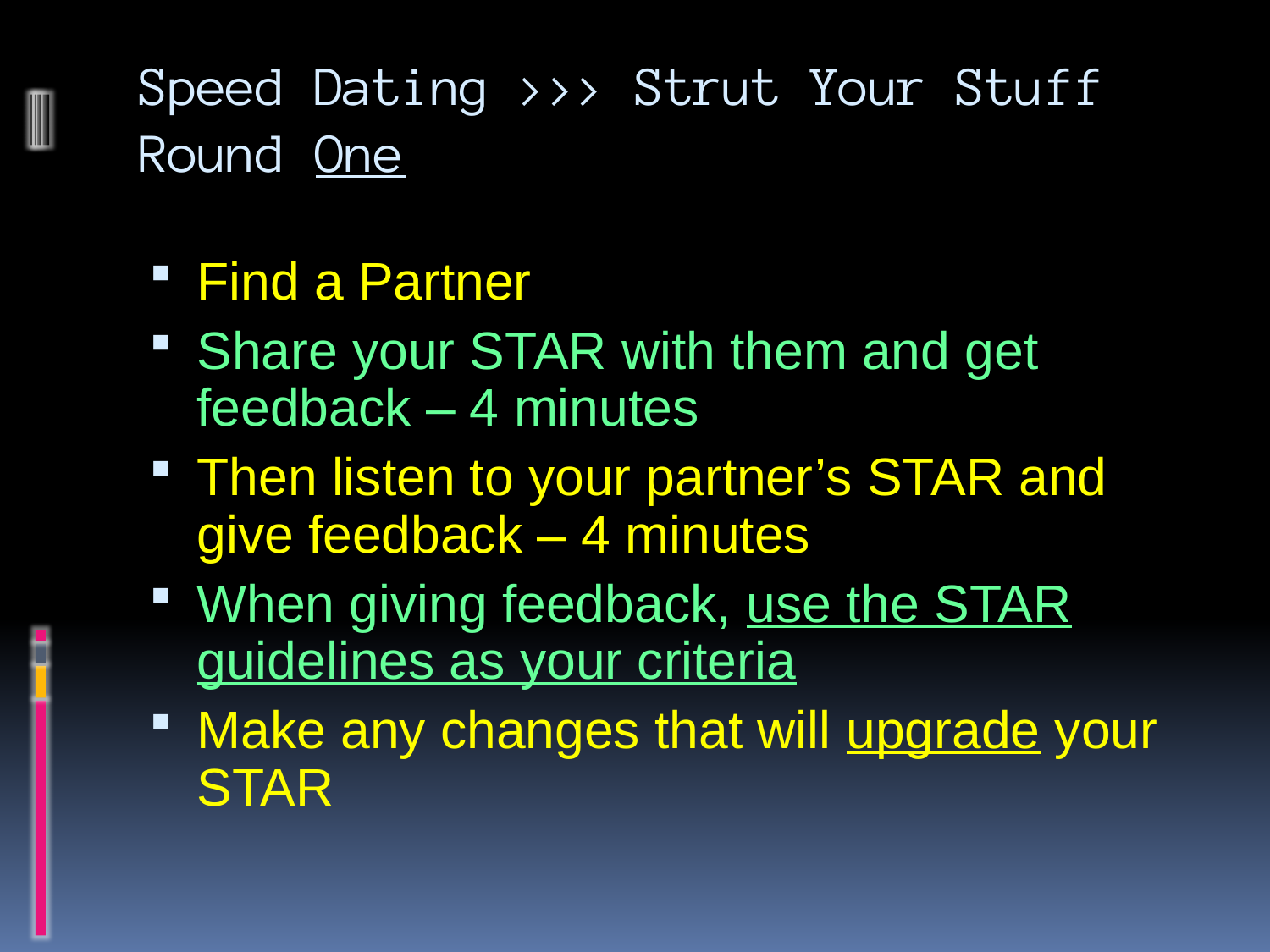

# Speed Dating >>> Strut Your Stuff  Round One
Find a Partner
Share your STAR with them and get feedback – 4 minutes
Then listen to your partner’s STAR and give feedback – 4 minutes
When giving feedback, use the STAR guidelines as your criteria
Make any changes that will upgrade your STAR